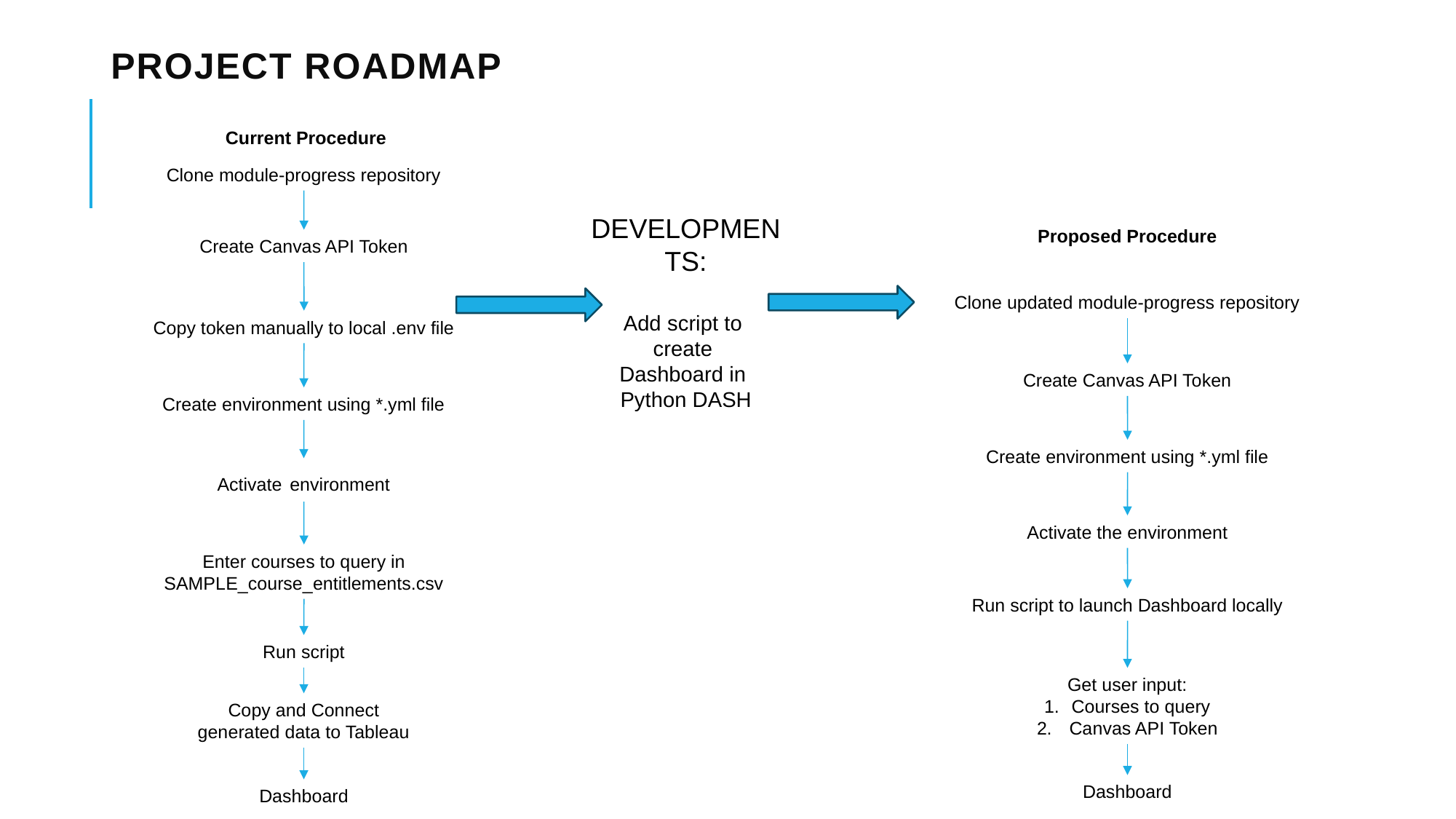

# Project Roadmap
Current Procedure
Clone module-progress repository
DEVELOPMENTS:

Add script to
create
Dashboard in
Python DASH
Proposed Procedure
Create Canvas API Token
Clone updated module-progress repository

Copy token manually to local .env file
Create Canvas API Token
Create environment using *.yml file
Create environment using *.yml file
Activate environment
Activate the environment
Enter courses to query in SAMPLE_course_entitlements.csv
Run script to launch Dashboard locally
Run script
Get user input:
Courses to query
 Canvas API Token
Copy and Connect
generated data to Tableau
Dashboard
Dashboard